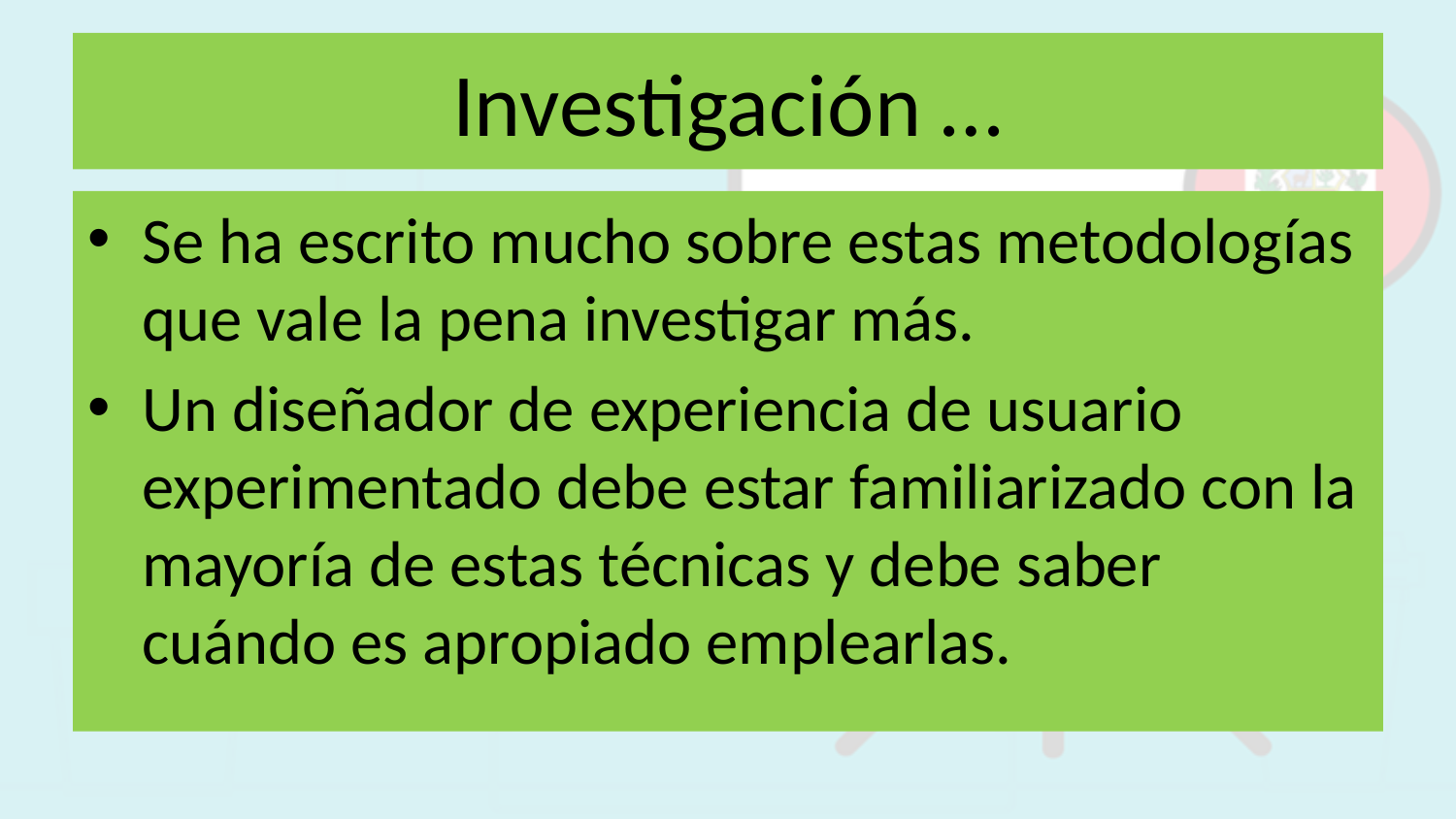

# Investigación …
Se ha escrito mucho sobre estas metodologías que vale la pena investigar más.
Un diseñador de experiencia de usuario experimentado debe estar familiarizado con la mayoría de estas técnicas y debe saber cuándo es apropiado emplearlas.